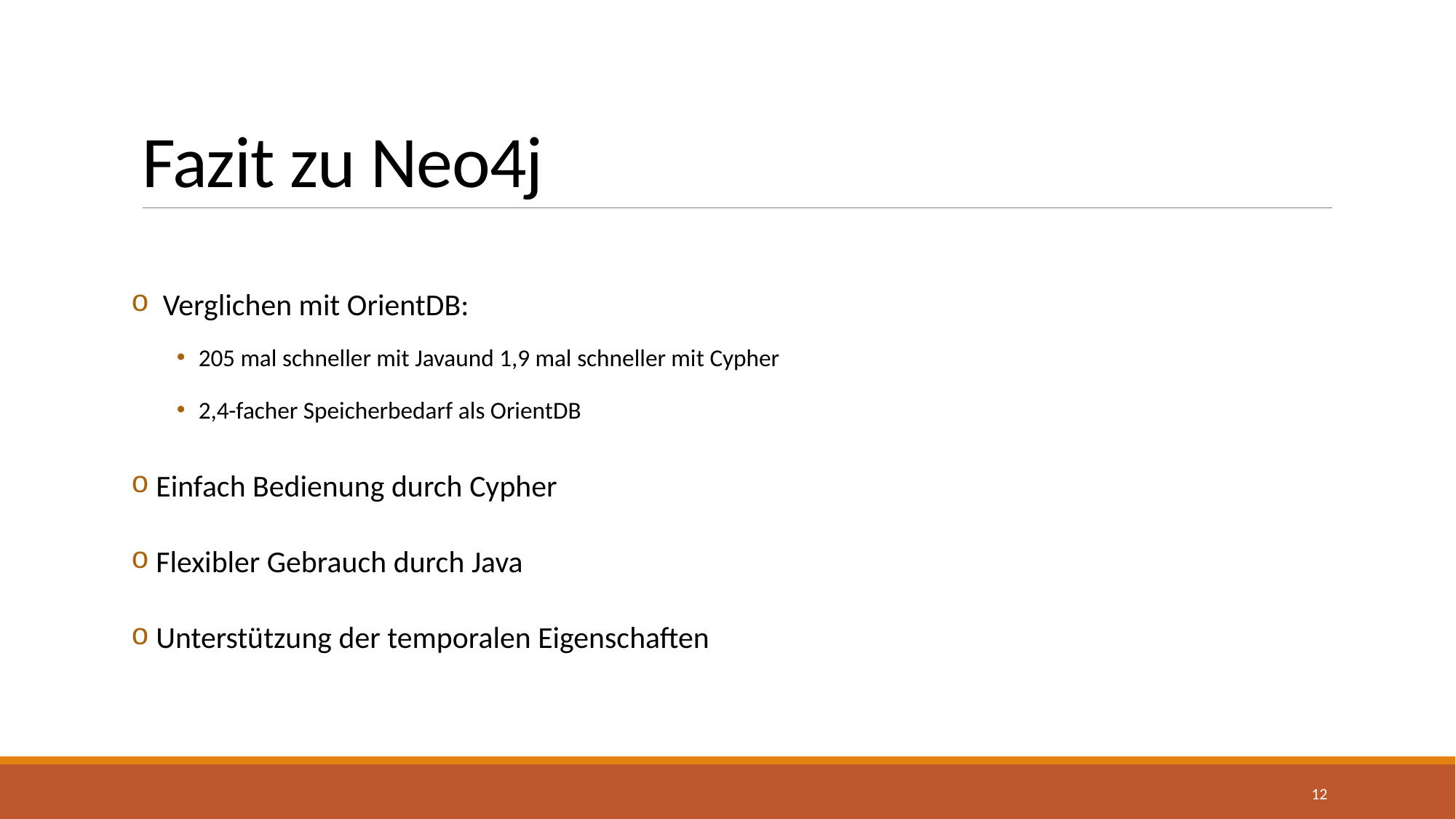

# Fazit zu Neo4j
  Verglichen mit OrientDB:
205 mal schneller mit Javaund 1,9 mal schneller mit Cypher
2,4-facher Speicherbedarf als OrientDB
 Einfach Bedienung durch Cypher
 Flexibler Gebrauch durch Java
 Unterstützung der temporalen Eigenschaften
12